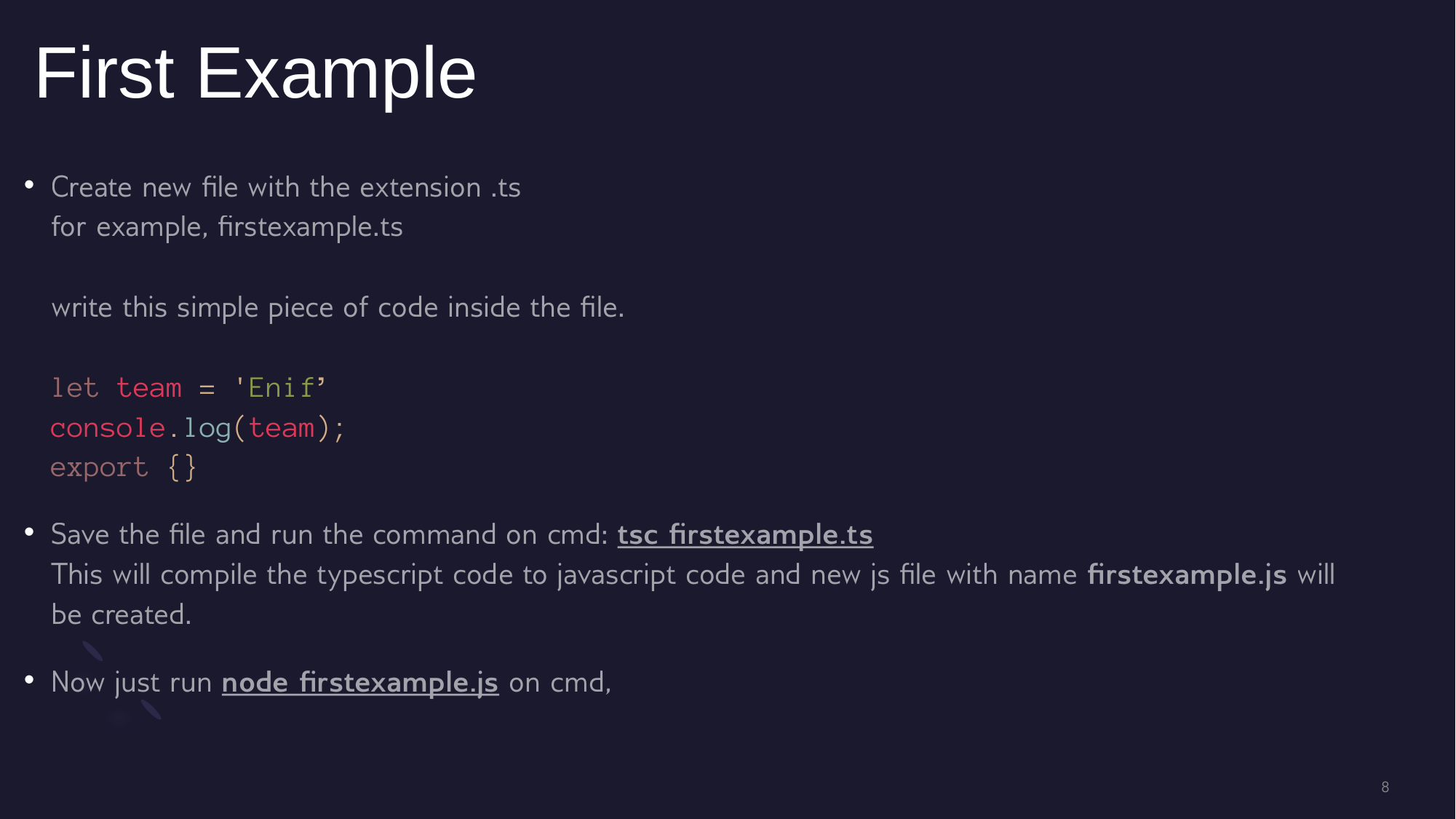

# First Example

Create new file with the extension .ts
for example, firstexample.ts
write this simple piece of code inside the file.
let team = 'Enif’
console.log(team);
export {}
Save the file and run the command on cmd: tsc firstexample.ts
This will compile the typescript code to javascript code and new js file with name firstexample.js will be created.
Now just run node firstexample.js on cmd,
8